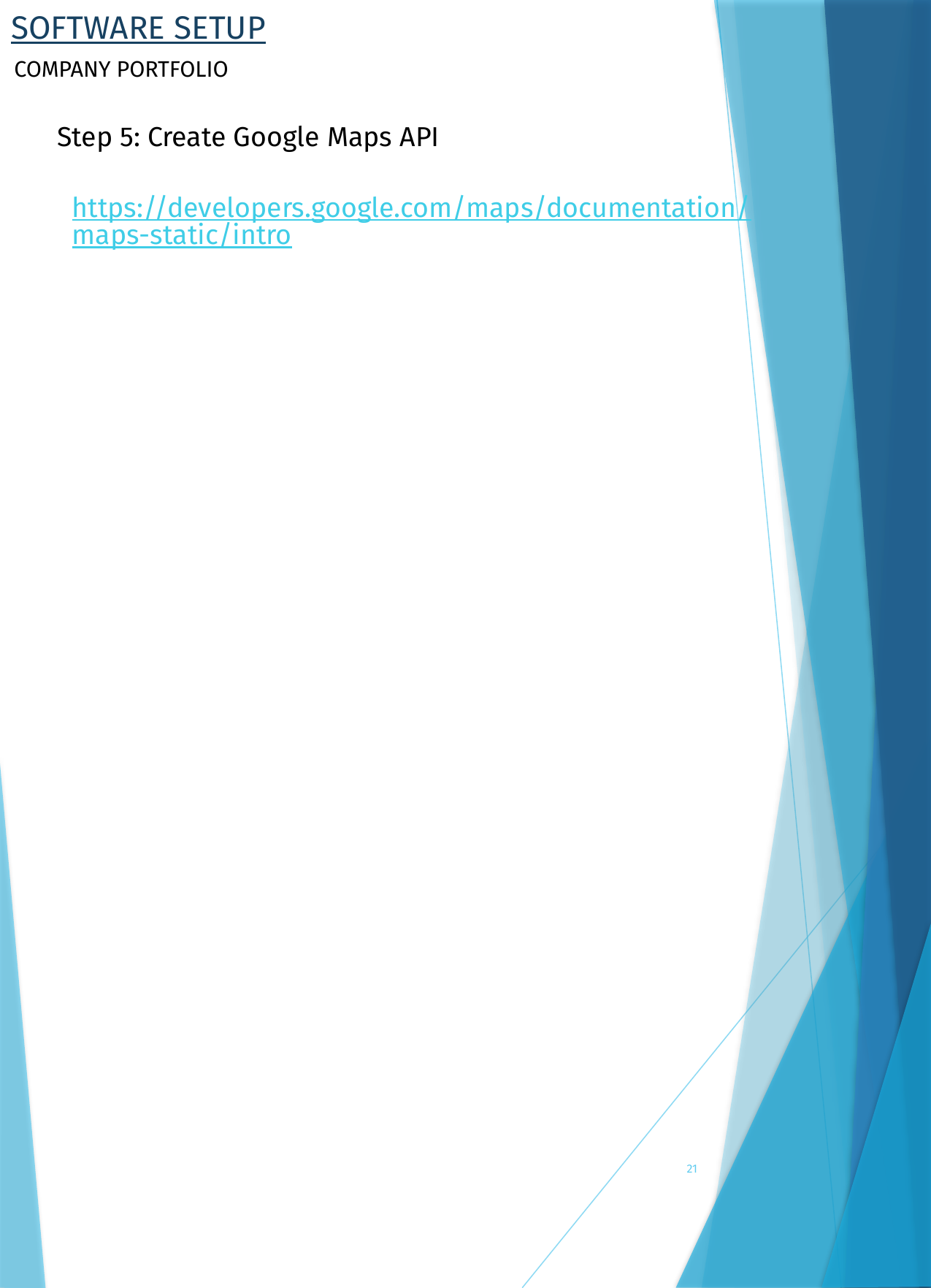

# SOFTWARE SETUP
COMPANY PORTFOLIO
Step 5: Create Google Maps API
https://developers.google.com/maps/documentation/maps-static/intro
21